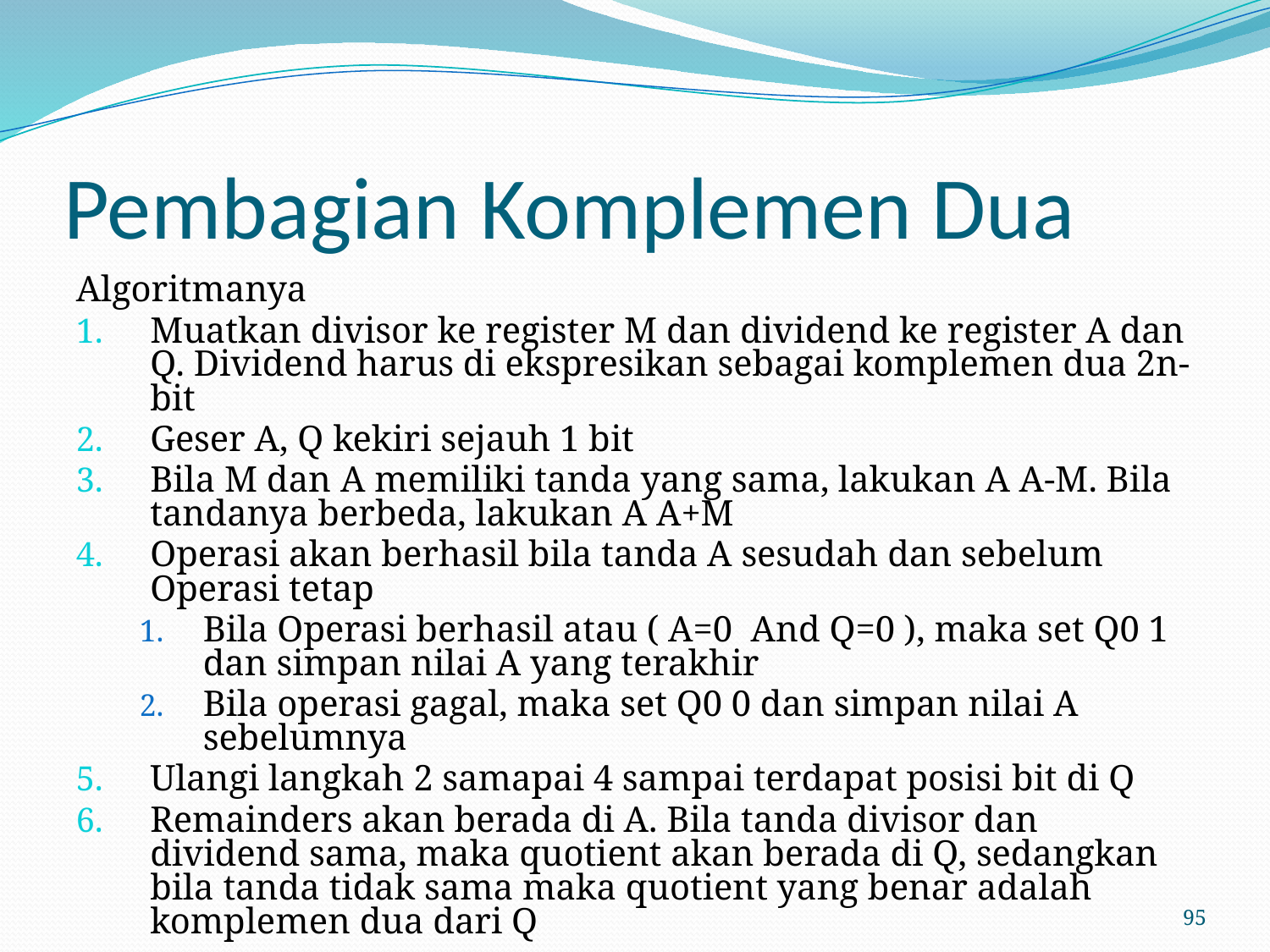

# Pembagian Komplemen Dua
Algoritmanya
Muatkan divisor ke register M dan dividend ke register A dan Q. Dividend harus di ekspresikan sebagai komplemen dua 2n-bit
Geser A, Q kekiri sejauh 1 bit
Bila M dan A memiliki tanda yang sama, lakukan A A-M. Bila tandanya berbeda, lakukan A A+M
Operasi akan berhasil bila tanda A sesudah dan sebelum Operasi tetap
Bila Operasi berhasil atau ( A=0  And Q=0 ), maka set Q0 1 dan simpan nilai A yang terakhir
Bila operasi gagal, maka set Q0 0 dan simpan nilai A sebelumnya
Ulangi langkah 2 samapai 4 sampai terdapat posisi bit di Q
Remainders akan berada di A. Bila tanda divisor dan  dividend sama, maka quotient akan berada di Q, sedangkan bila tanda tidak sama maka quotient yang benar adalah komplemen dua dari Q
95